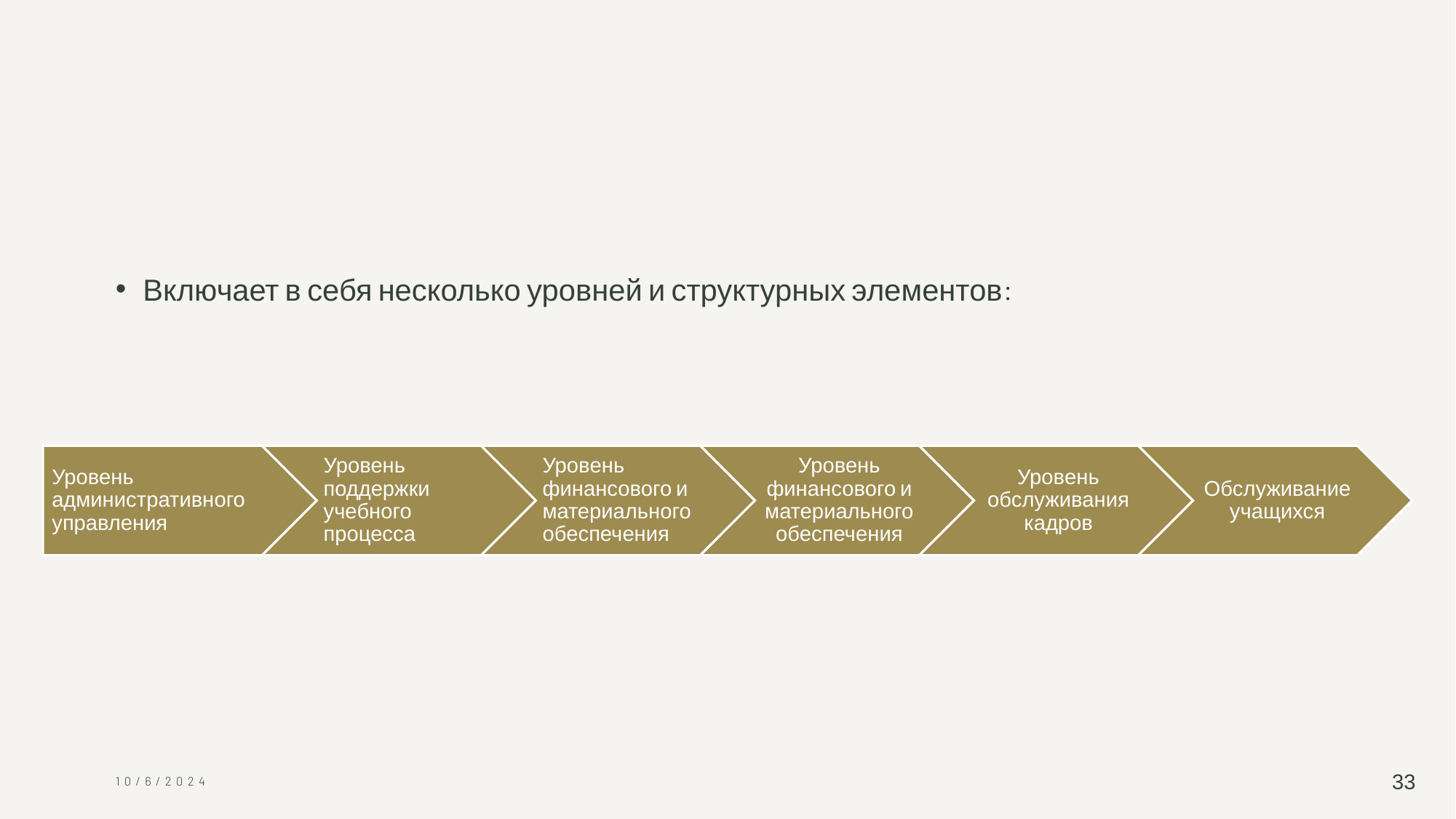

Уровень административного управления
Уровень поддержки учебного процесса
Уровень финансового и материального обеспечения
Уровень финансового и материального обеспечения
Уровень обслуживания кадров
Обслуживание учащихся
#
Включает в себя несколько уровней и структурных элементов:

10/6/2024
33